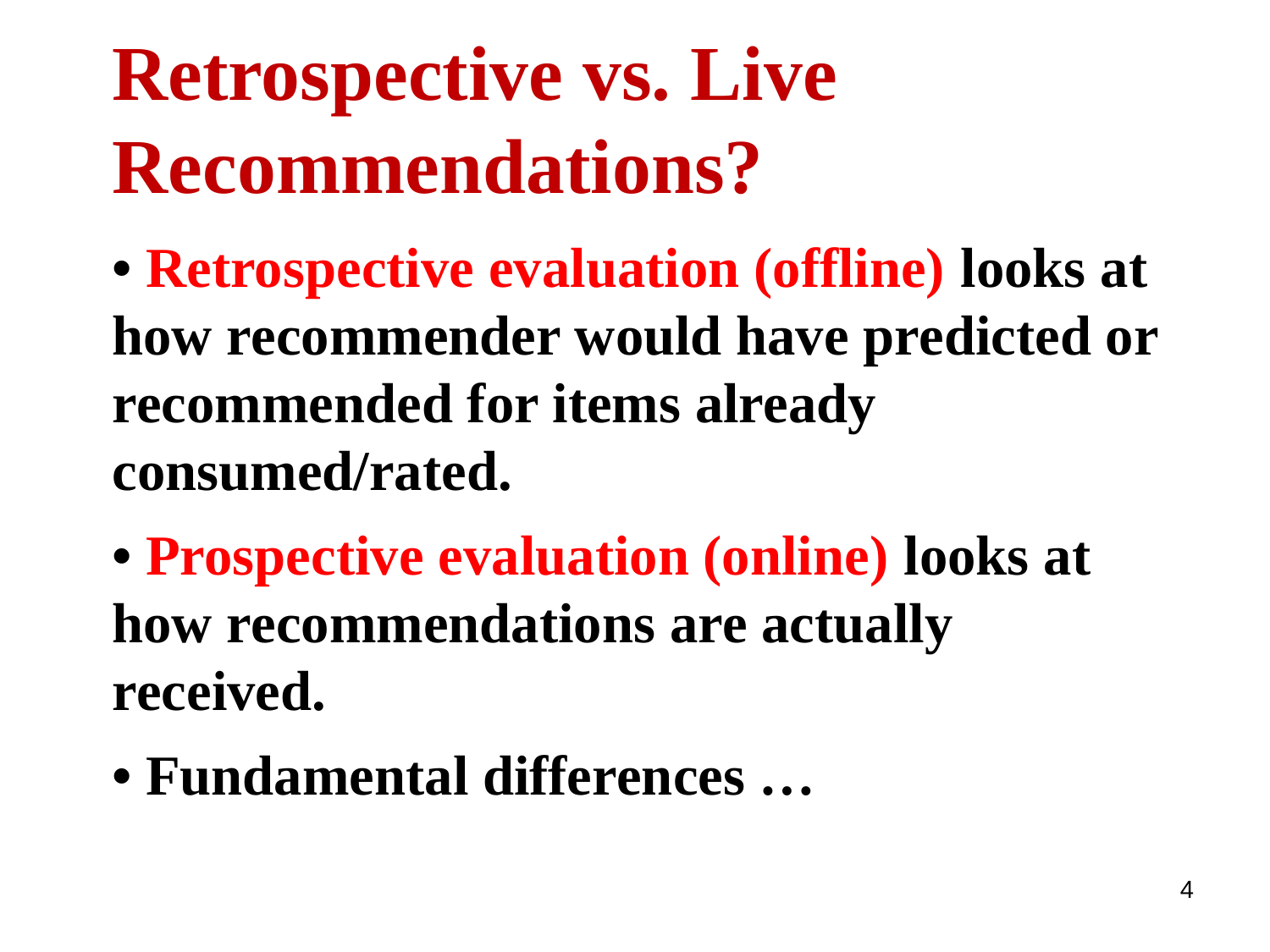

# Retrospective vs. Live Recommendations?
• Retrospective evaluation (offline) looks at how recommender would have predicted or recommended for items already consumed/rated.
• Prospective evaluation (online) looks at how recommendations are actually received.
• Fundamental differences …
4